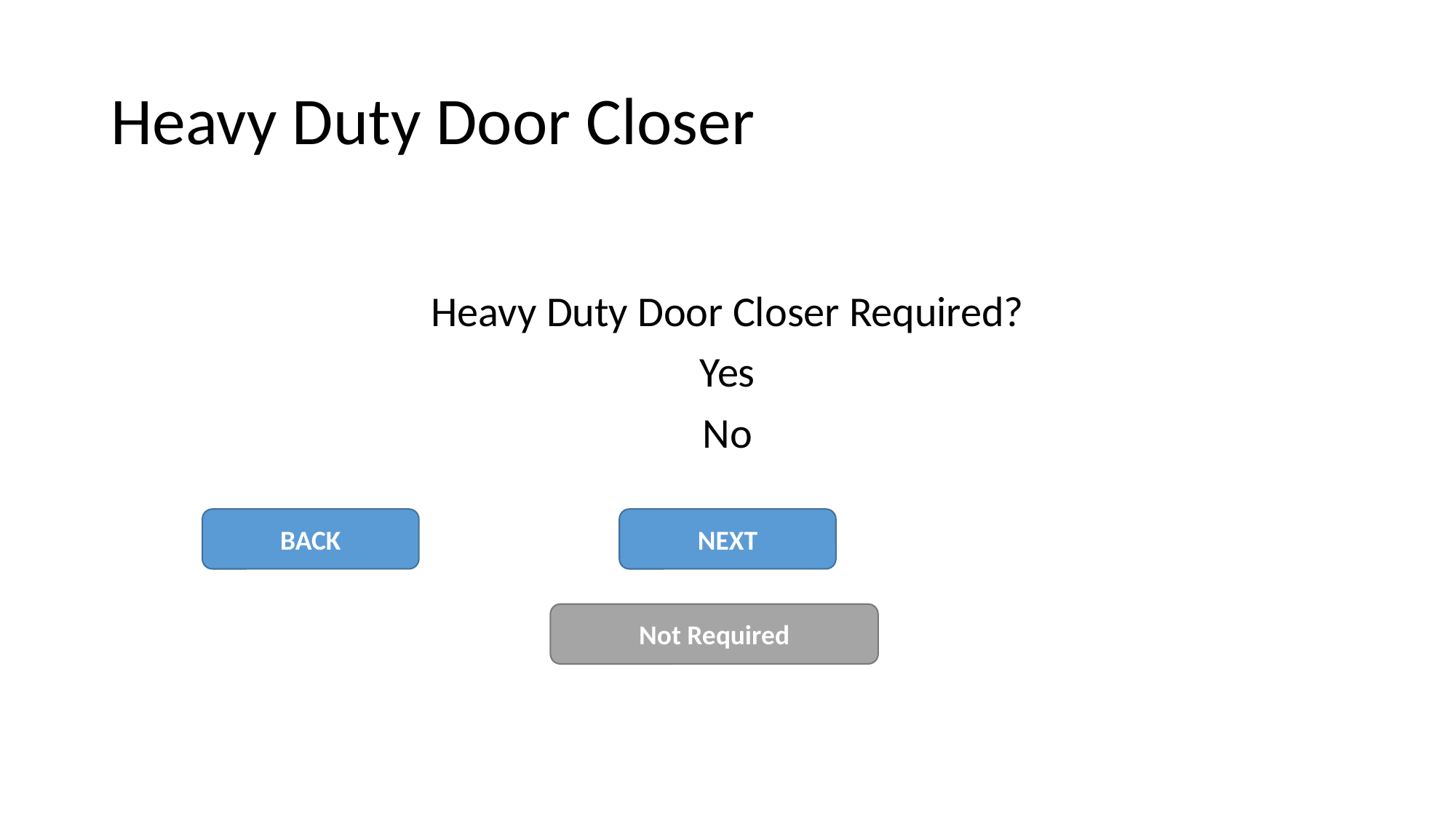

# Heavy Duty Door Closer

Heavy Duty Door Closer Required?
Yes
No
BACK
NEXT
Not Required